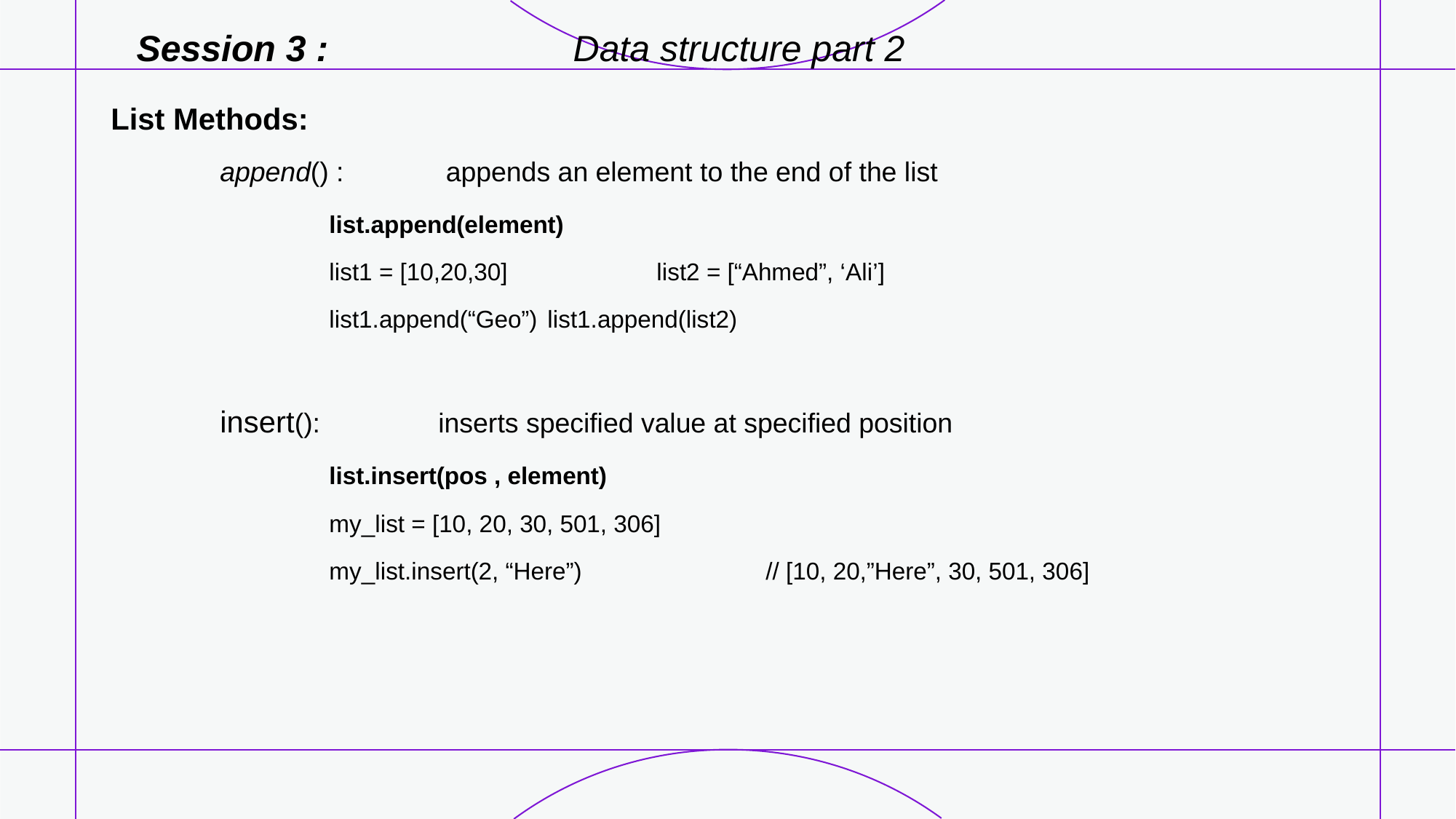

Session 3 :			Data structure part 2
List Methods:
	append() :	 appends an element to the end of the list
		list.append(element)
		list1 = [10,20,30]		list2 = [“Ahmed”, ‘Ali’]
		list1.append(“Geo”)	list1.append(list2)

	insert():		inserts specified value at specified position
		list.insert(pos , element)
		my_list = [10, 20, 30, 501, 306]
		my_list.insert(2, “Here”)		// [10, 20,”Here”, 30, 501, 306]